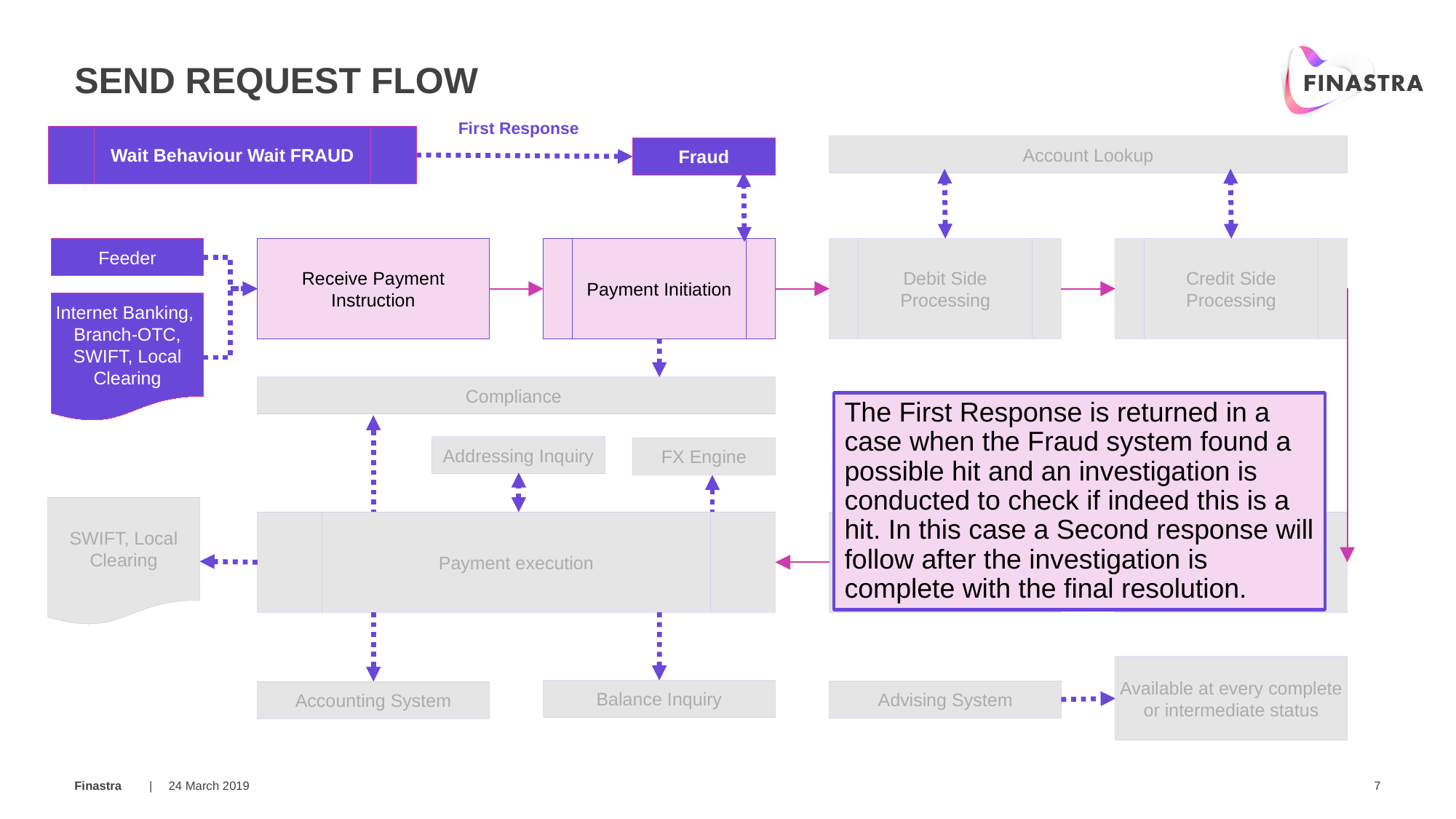

# SEND REQUEST flow
First Response
Wait Behaviour Wait FRAUD
Account Lookup
Fraud
Feeder
Receive Payment Instruction
Payment Initiation
Debit Side Processing
Credit Side Processing
Internet Banking,  Branch-OTC, SWIFT, Local Clearing
Compliance
The First Response is returned in a case when the Fraud system found a possible hit and an investigation is conducted to check if indeed this is a hit. In this case a Second response will follow after the investigation is complete with the final resolution.
Addressing Inquiry
FX Engine
SWIFT, Local Clearing
Payment execution
Fees Processing
MOP Selection Value Date and Cut Offs
Available at every complete or intermediate status
Balance Inquiry
Advising System
Accounting System
24 March 2019
7